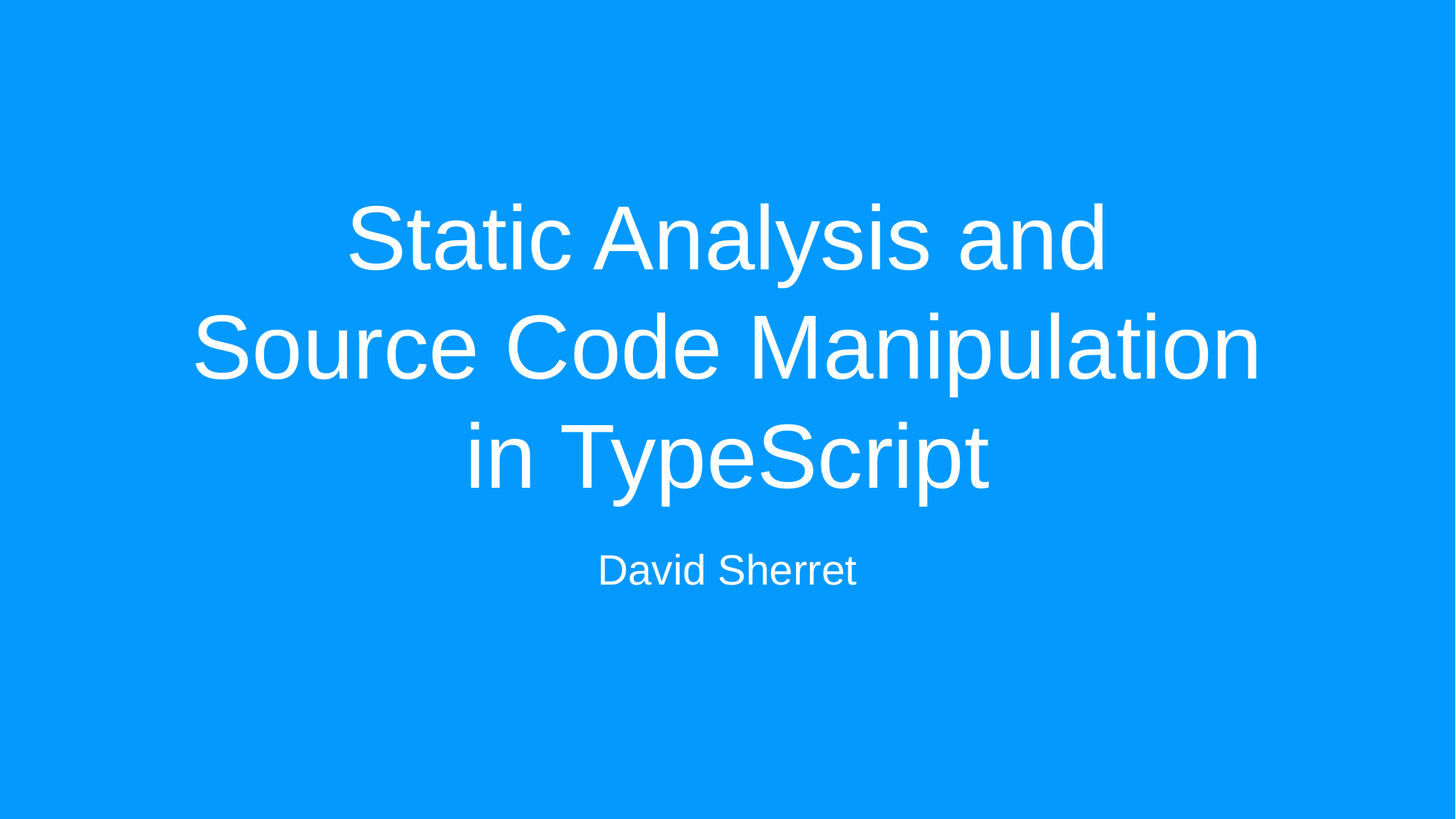

# Static Analysis and Source Code Manipulation in TypeScript
David Sherret